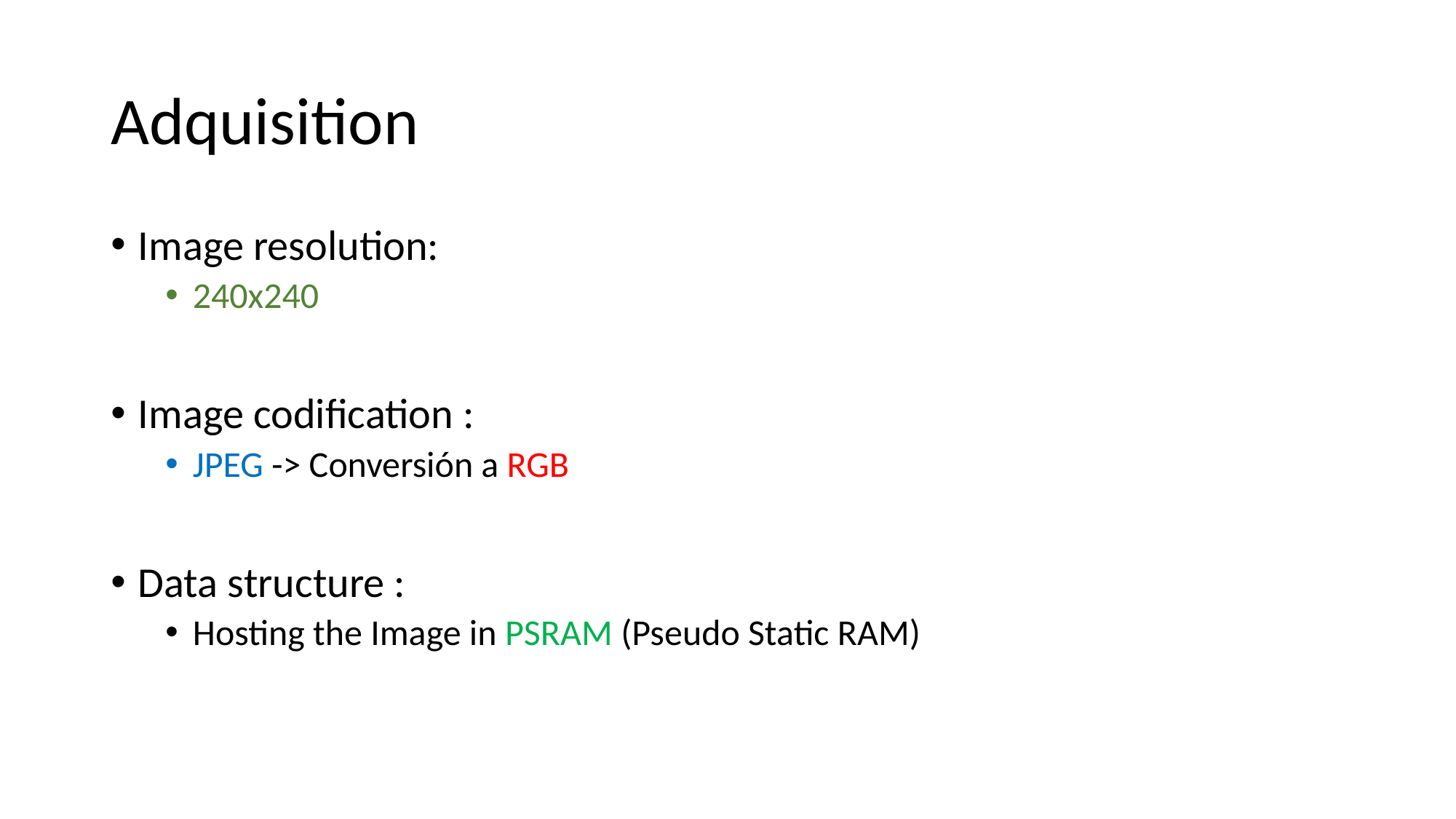

# Adquisition
Image resolution:
240x240

Image codification :
JPEG -> Conversión a RGB

Data structure :
Hosting the Image in PSRAM (Pseudo Static RAM)